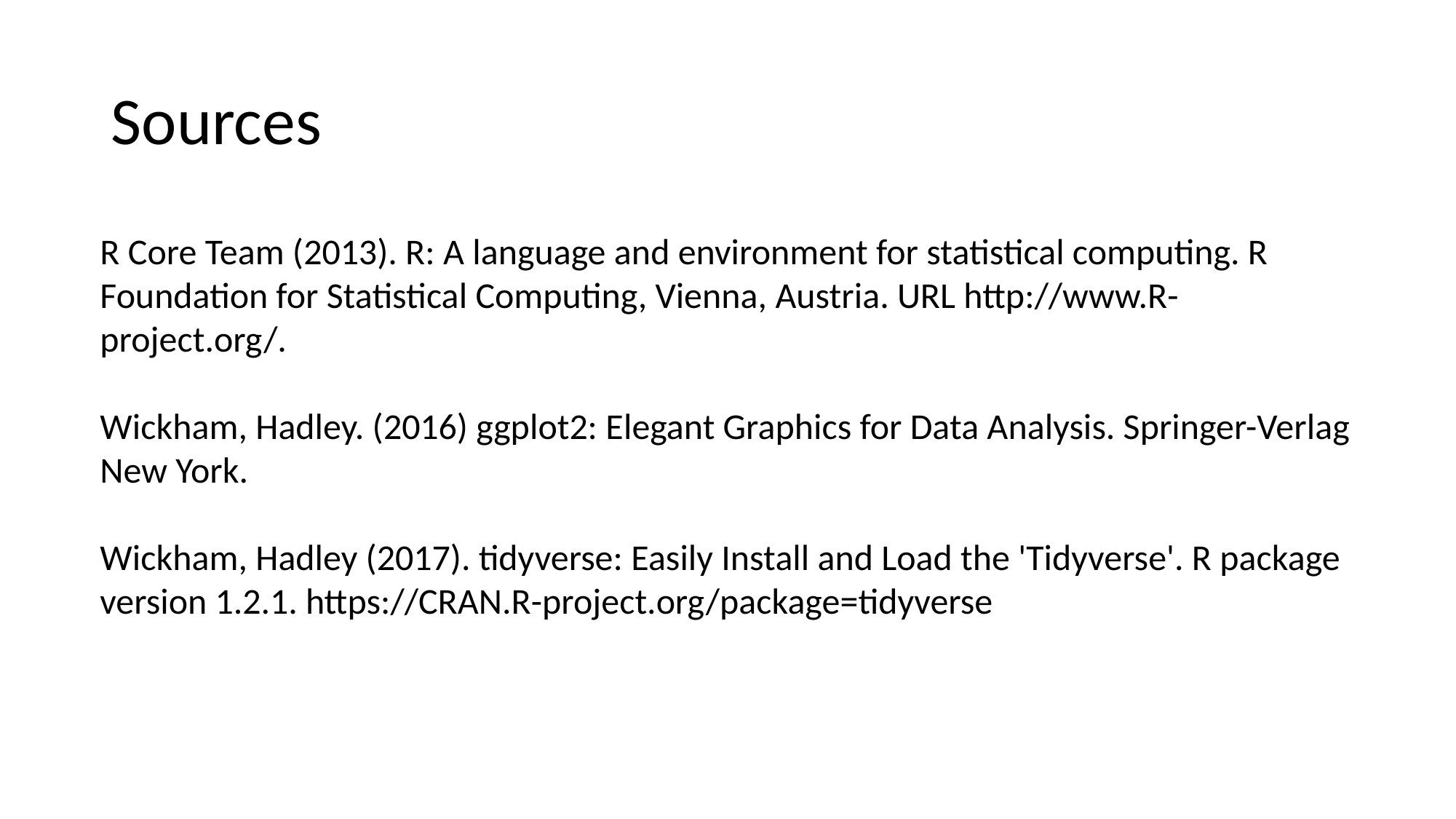

# Sources
R Core Team (2013). R: A language and environment for statistical computing. R Foundation for Statistical Computing, Vienna, Austria. URL http://www.R-project.org/.

Wickham, Hadley. (2016) ggplot2: Elegant Graphics for Data Analysis. Springer-Verlag New York.

Wickham, Hadley (2017). tidyverse: Easily Install and Load the 'Tidyverse'. R package version 1.2.1. https://CRAN.R-project.org/package=tidyverse